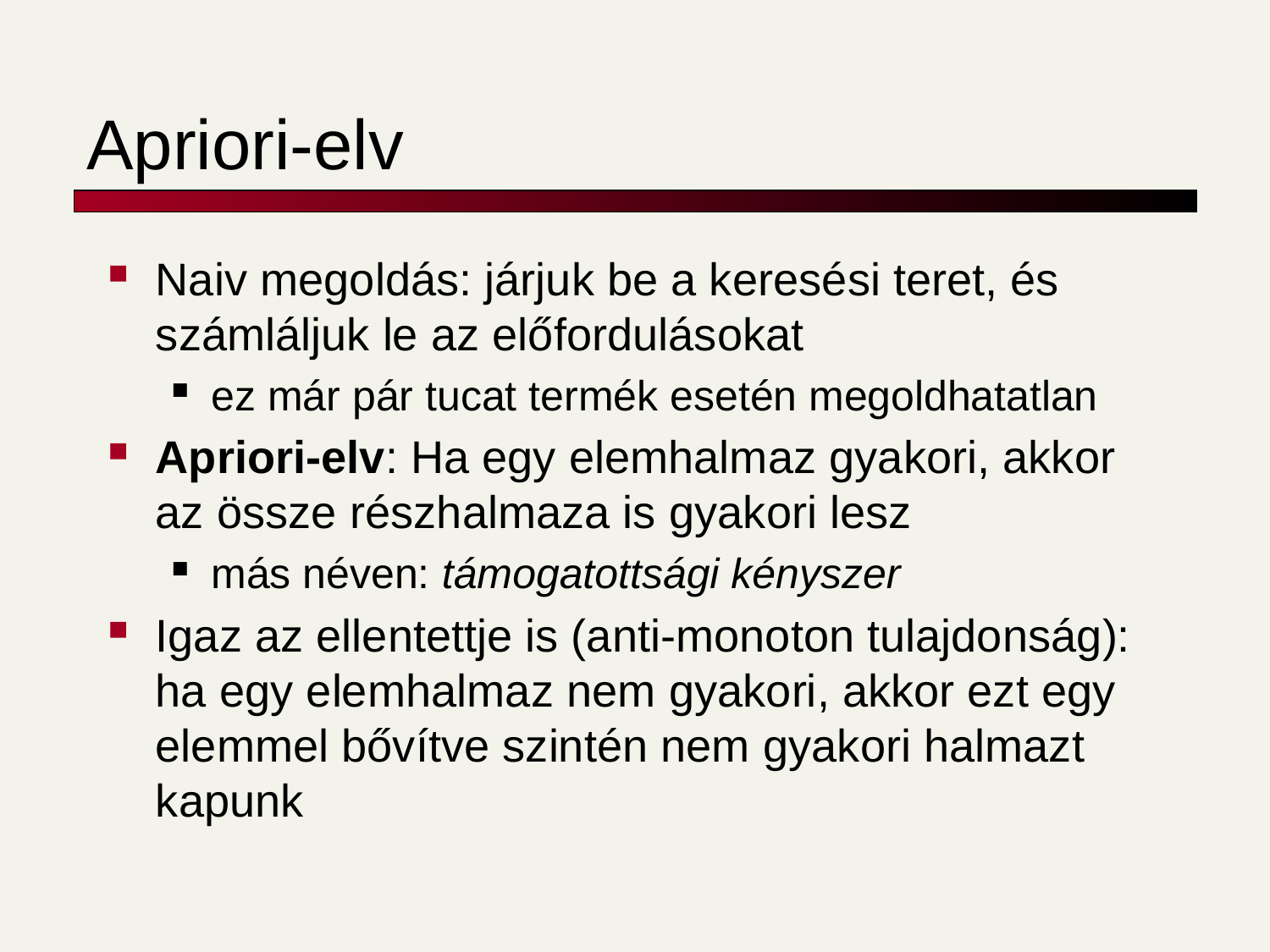

# Apriori-elv
Naiv megoldás: járjuk be a keresési teret, és számláljuk le az előfordulásokat
ez már pár tucat termék esetén megoldhatatlan
Apriori-elv: Ha egy elemhalmaz gyakori, akkor az össze részhalmaza is gyakori lesz
más néven: támogatottsági kényszer
Igaz az ellentettje is (anti-monoton tulajdonság): ha egy elemhalmaz nem gyakori, akkor ezt egy elemmel bővítve szintén nem gyakori halmazt kapunk